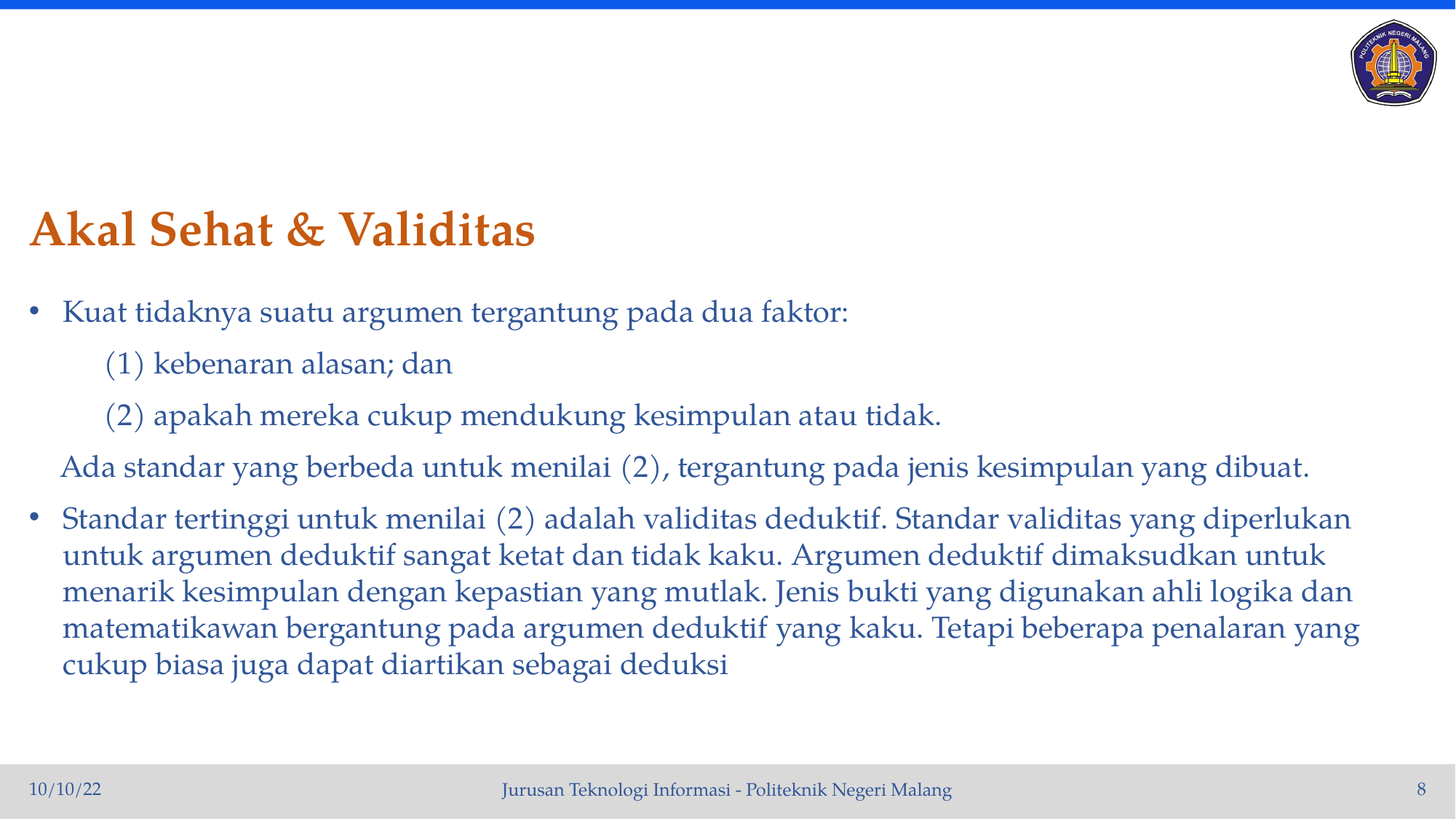

# Akal Sehat & Validitas
Kuat tidaknya suatu argumen tergantung pada dua faktor:
(1) kebenaran alasan; dan
(2) apakah mereka cukup mendukung kesimpulan atau tidak.
Ada standar yang berbeda untuk menilai (2), tergantung pada jenis kesimpulan yang dibuat.
Standar tertinggi untuk menilai (2) adalah validitas deduktif. Standar validitas yang diperlukan untuk argumen deduktif sangat ketat dan tidak kaku. Argumen deduktif dimaksudkan untuk menarik kesimpulan dengan kepastian yang mutlak. Jenis bukti yang digunakan ahli logika dan matematikawan bergantung pada argumen deduktif yang kaku. Tetapi beberapa penalaran yang cukup biasa juga dapat diartikan sebagai deduksi
10/10/22
8
Jurusan Teknologi Informasi - Politeknik Negeri Malang